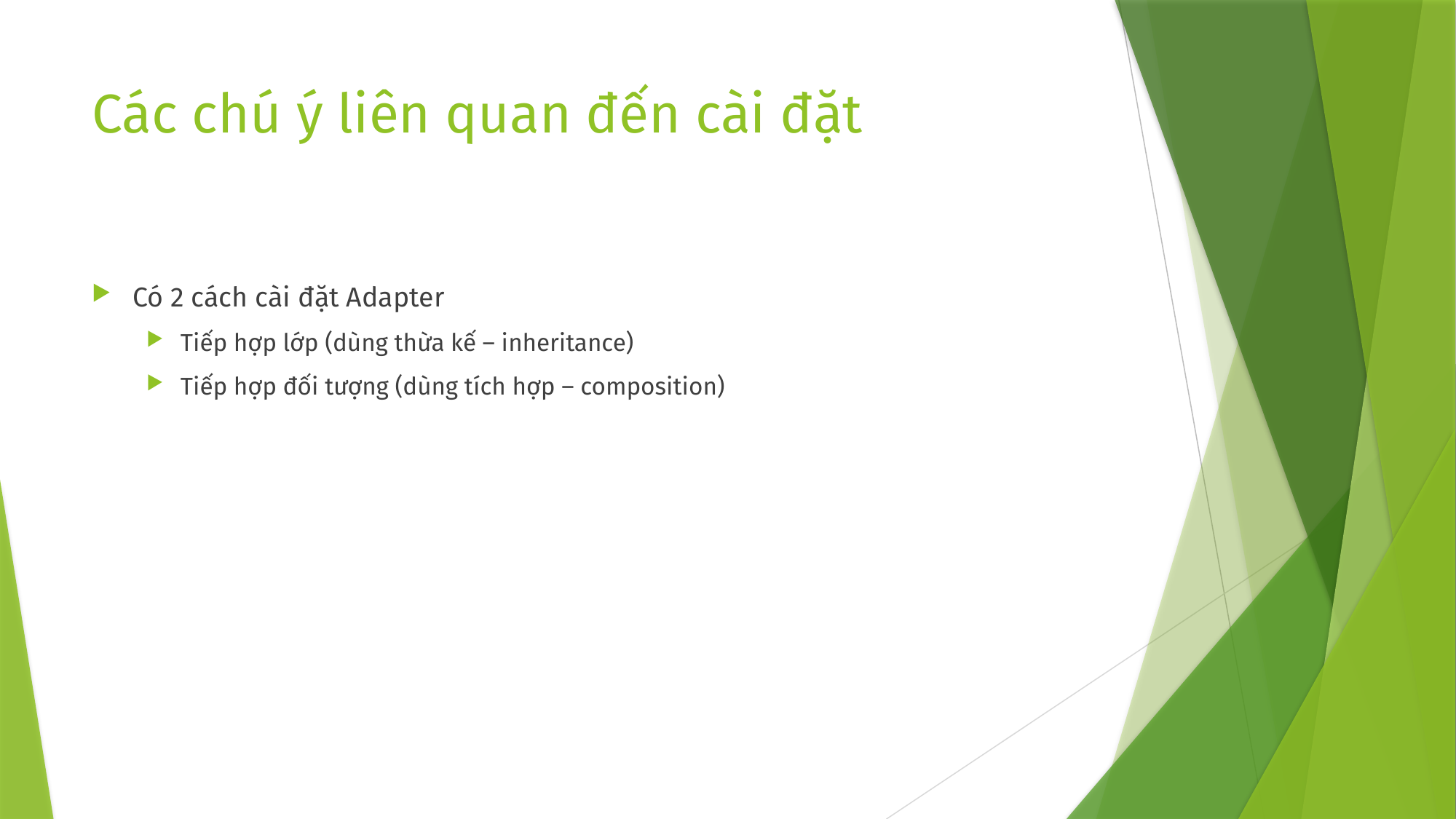

# Các chú ý liên quan đến cài đặt
Có 2 cách cài đặt Adapter
Tiếp hợp lớp (dùng thừa kế – inheritance)
Tiếp hợp đối tượng (dùng tích hợp – composition)